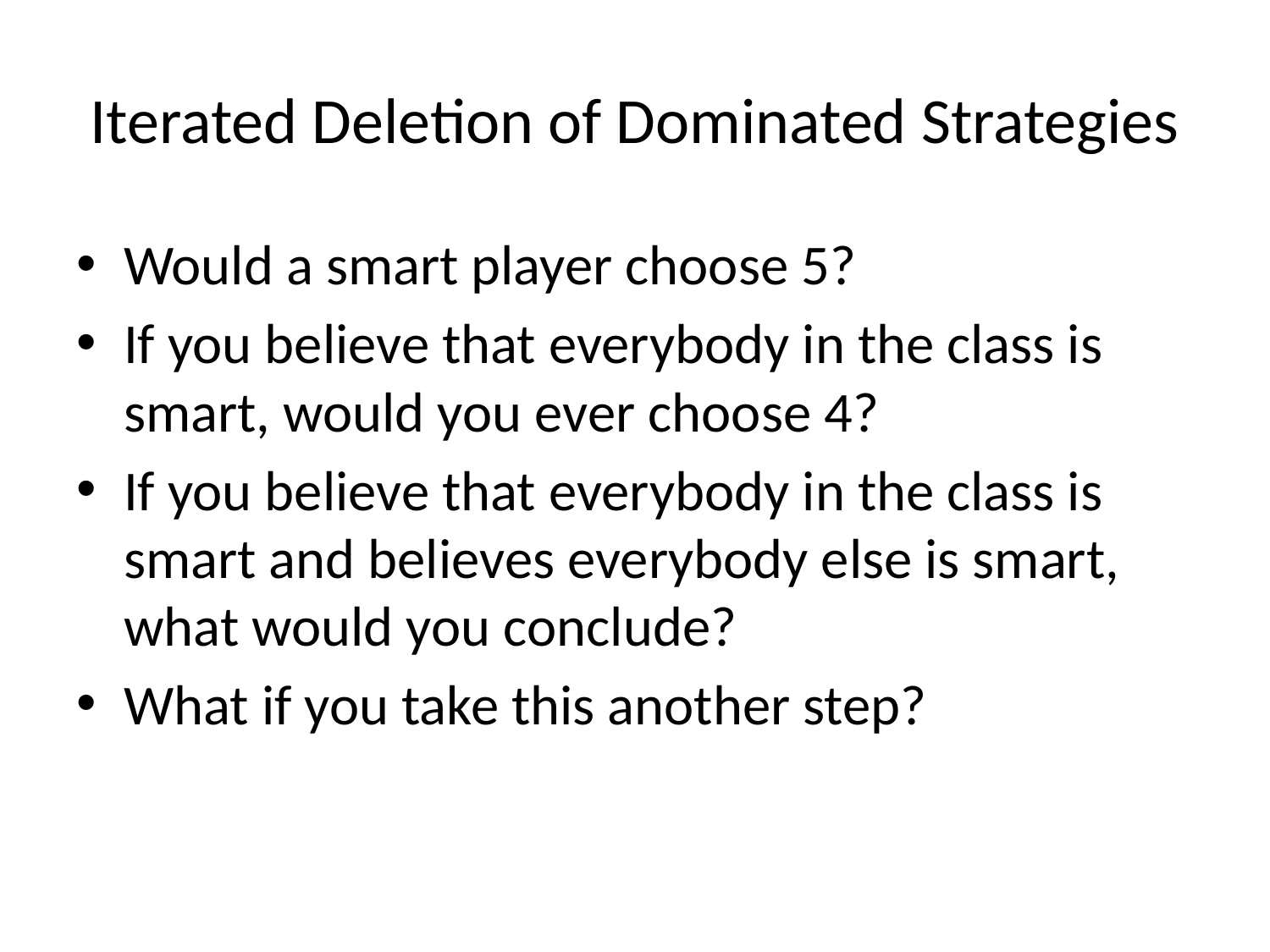

# Iterated Deletion of Dominated Strategies
Would a smart player choose 5?
If you believe that everybody in the class is smart, would you ever choose 4?
If you believe that everybody in the class is smart and believes everybody else is smart, what would you conclude?
What if you take this another step?